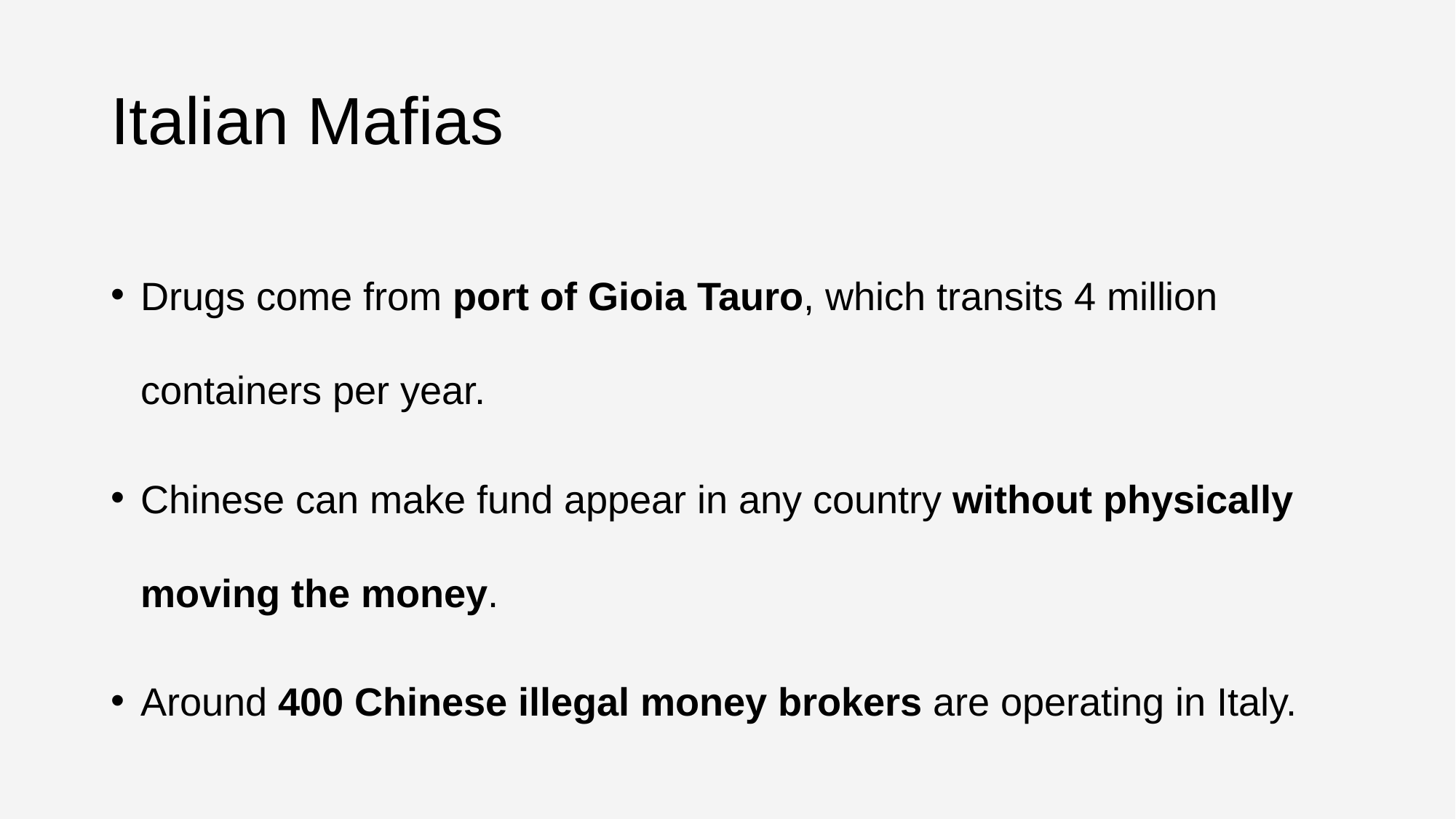

# Italian Mafias
Drugs come from port of Gioia Tauro, which transits 4 million containers per year.
Chinese can make fund appear in any country without physically moving the money.
Around 400 Chinese illegal money brokers are operating in Italy.